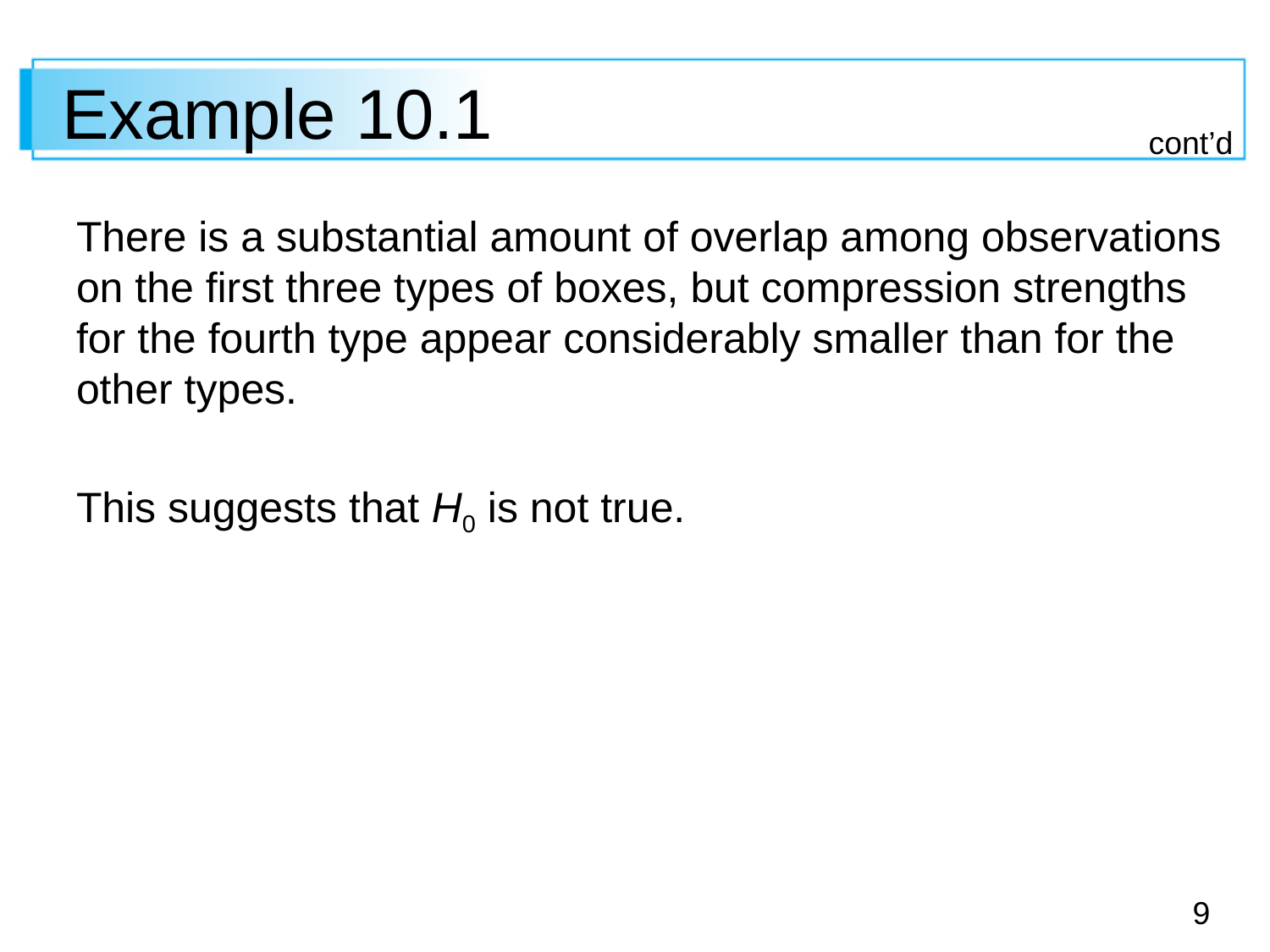

# Example 10.1
cont’d
There is a substantial amount of overlap among observations on the first three types of boxes, but compression strengths for the fourth type appear considerably smaller than for the other types.

This suggests that H0 is not true.